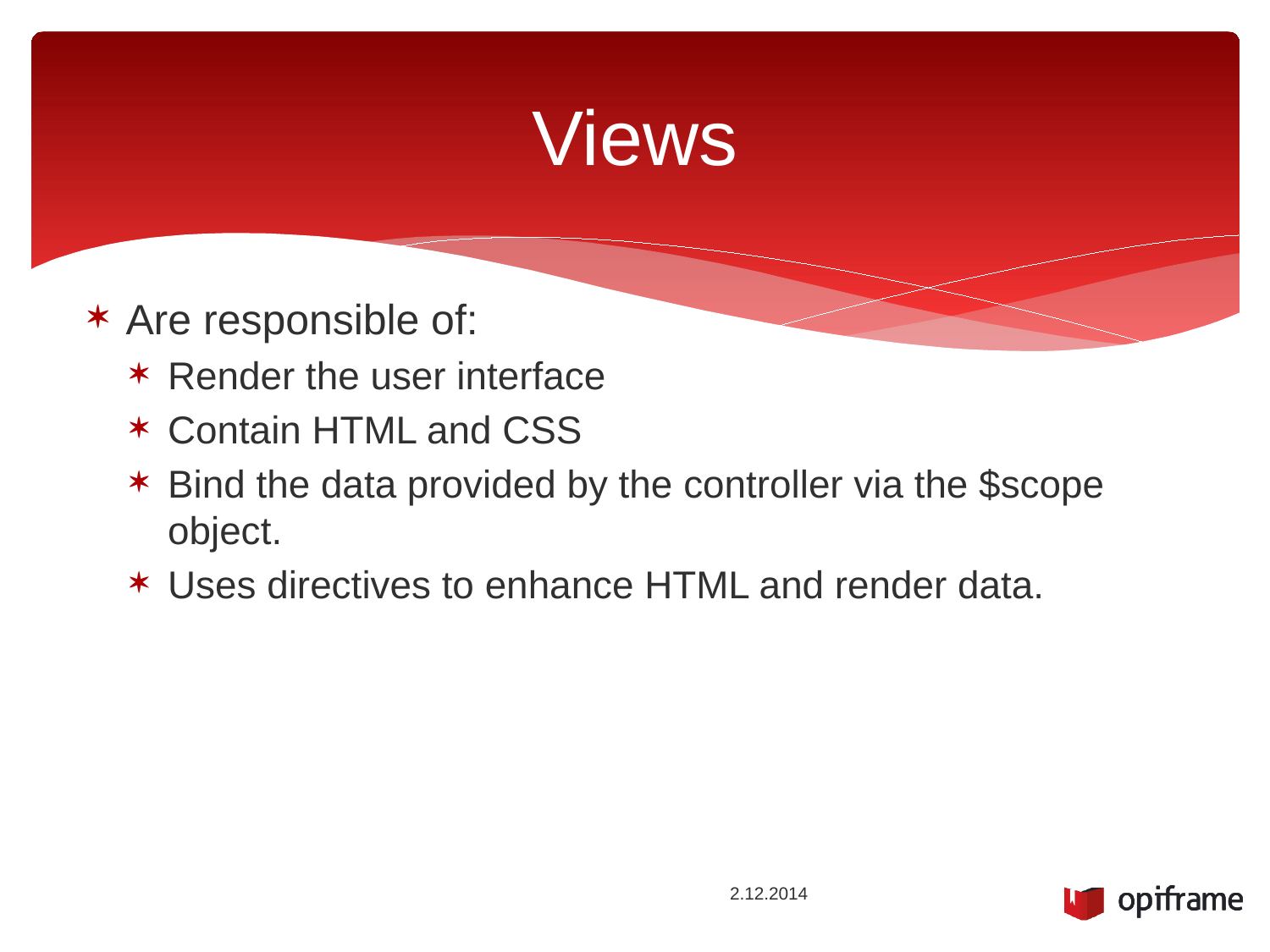

# Views
Are responsible of:
Render the user interface
Contain HTML and CSS
Bind the data provided by the controller via the $scope object.
Uses directives to enhance HTML and render data.

2.12.2014